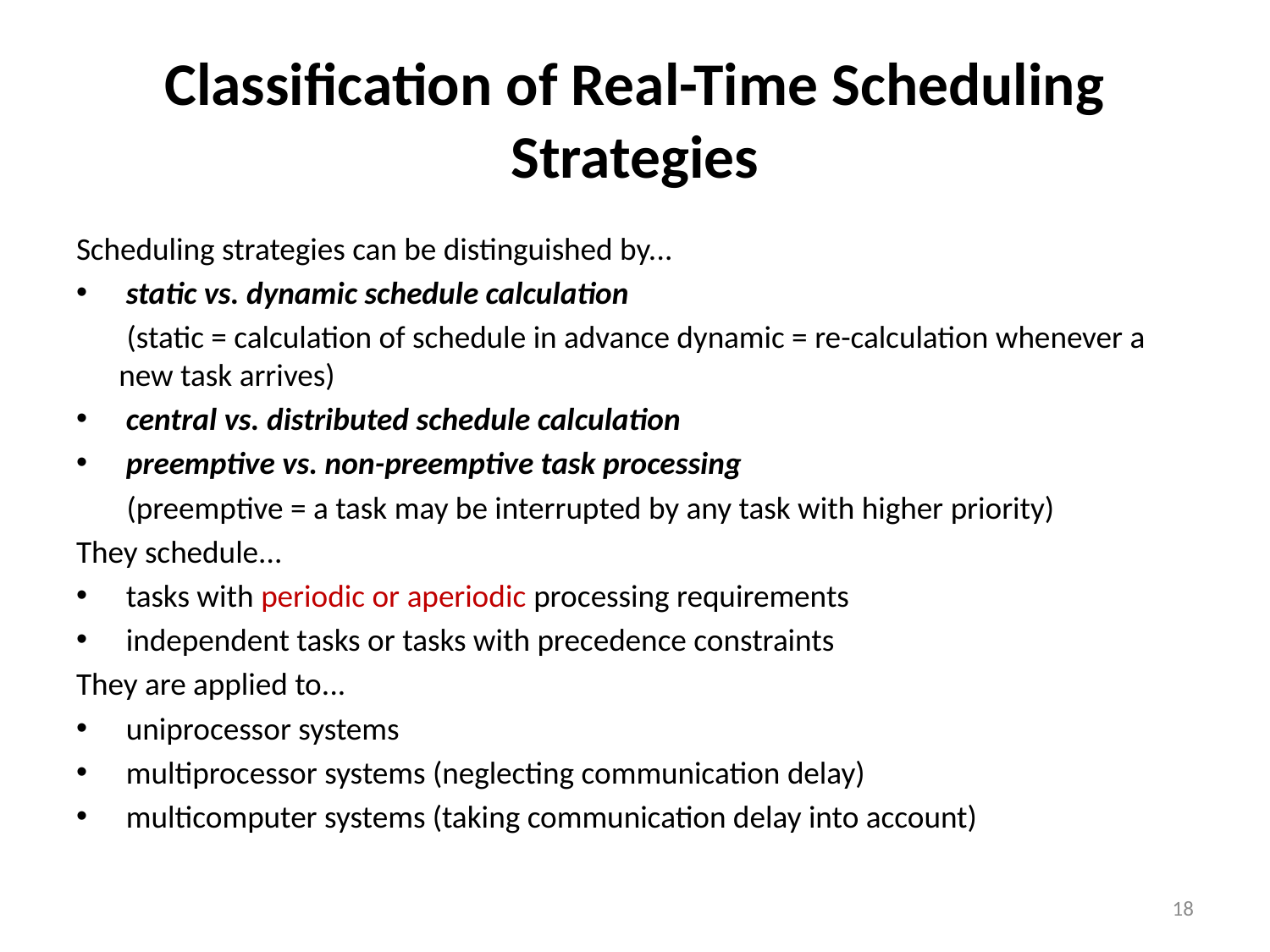

# Classification of Real-Time Scheduling Strategies
Scheduling strategies can be distinguished by...
 static vs. dynamic schedule calculation
       (static = calculation of schedule in advance dynamic = re-calculation whenever a new task arrives)
 central vs. distributed schedule calculation
 preemptive vs. non-preemptive task processing
       (preemptive = a task may be interrupted by any task with higher priority)
They schedule...
 tasks with periodic or aperiodic processing requirements
 independent tasks or tasks with precedence constraints
They are applied to...
 uniprocessor systems
 multiprocessor systems (neglecting communication delay)
 multicomputer systems (taking communication delay into account)
18